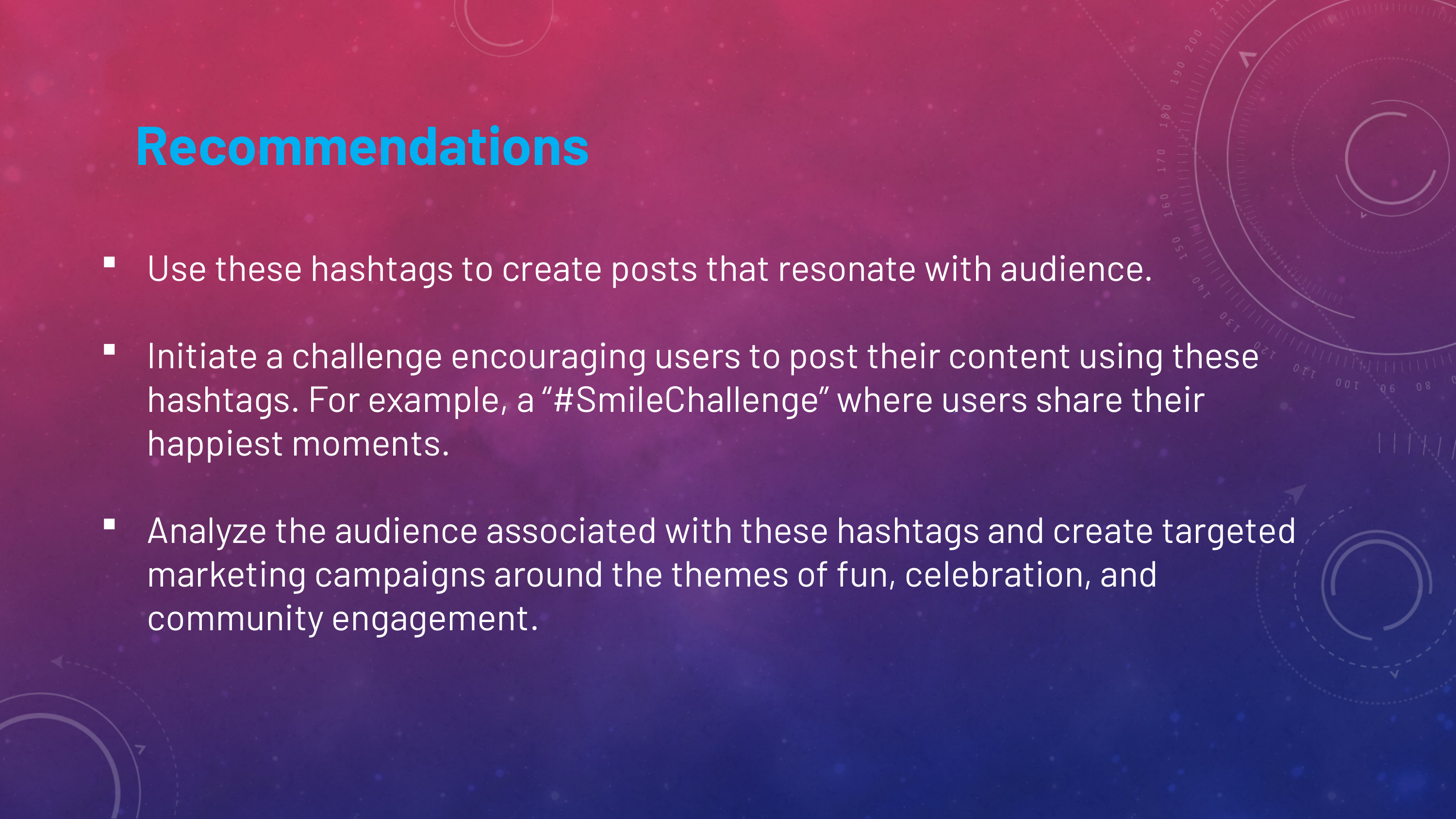

Recommendations
Use these hashtags to create posts that resonate with audience.

Initiate a challenge encouraging users to post their content using these hashtags. For example, a “#SmileChallenge” where users share their happiest moments.

Analyze the audience associated with these hashtags and create targeted marketing campaigns around the themes of fun, celebration, and community engagement.